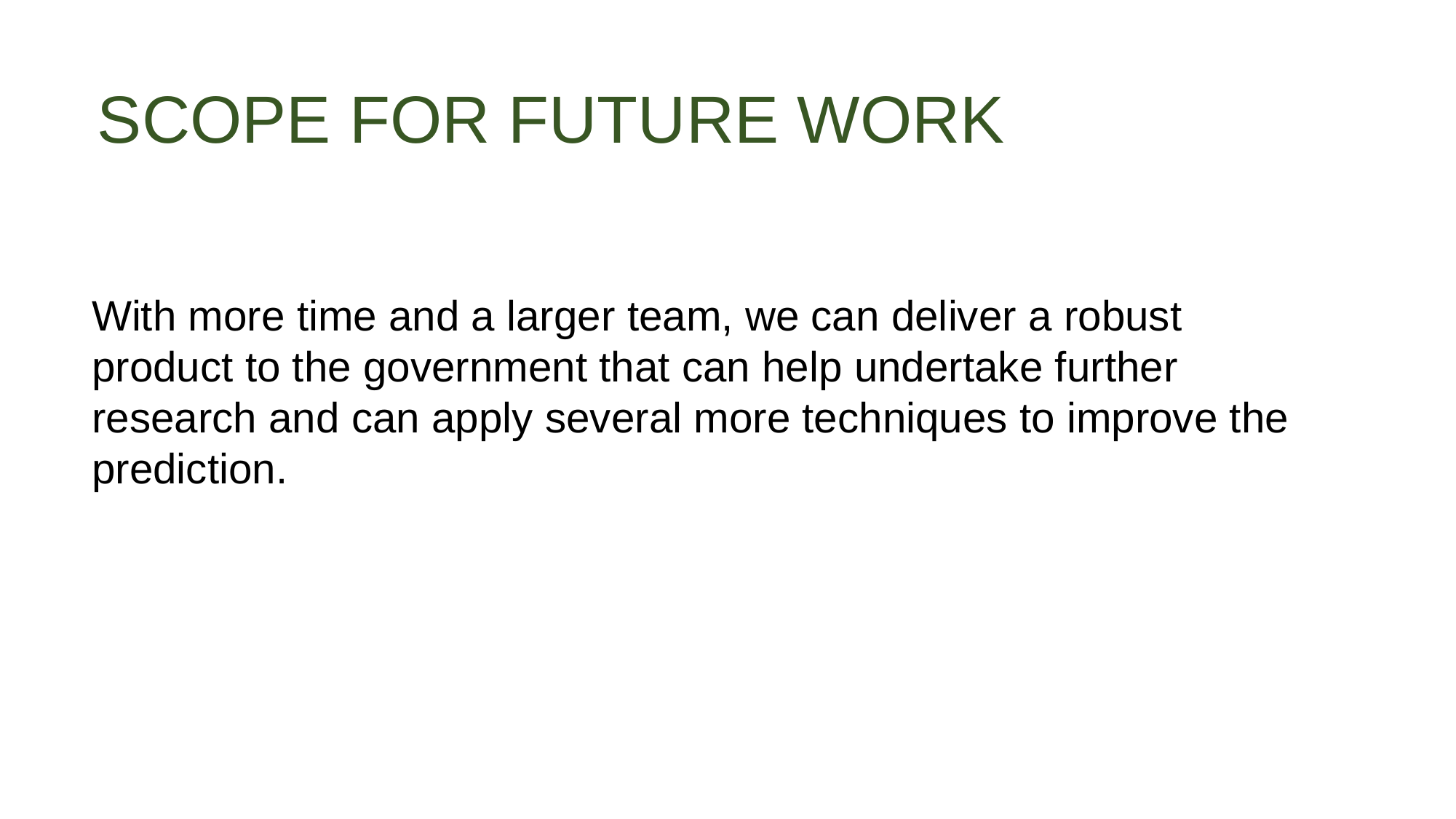

# SCOPE FOR FUTURE WORK

With more time and a larger team, we can deliver a robust product to the government that can help undertake further research and can apply several more techniques to improve the prediction.